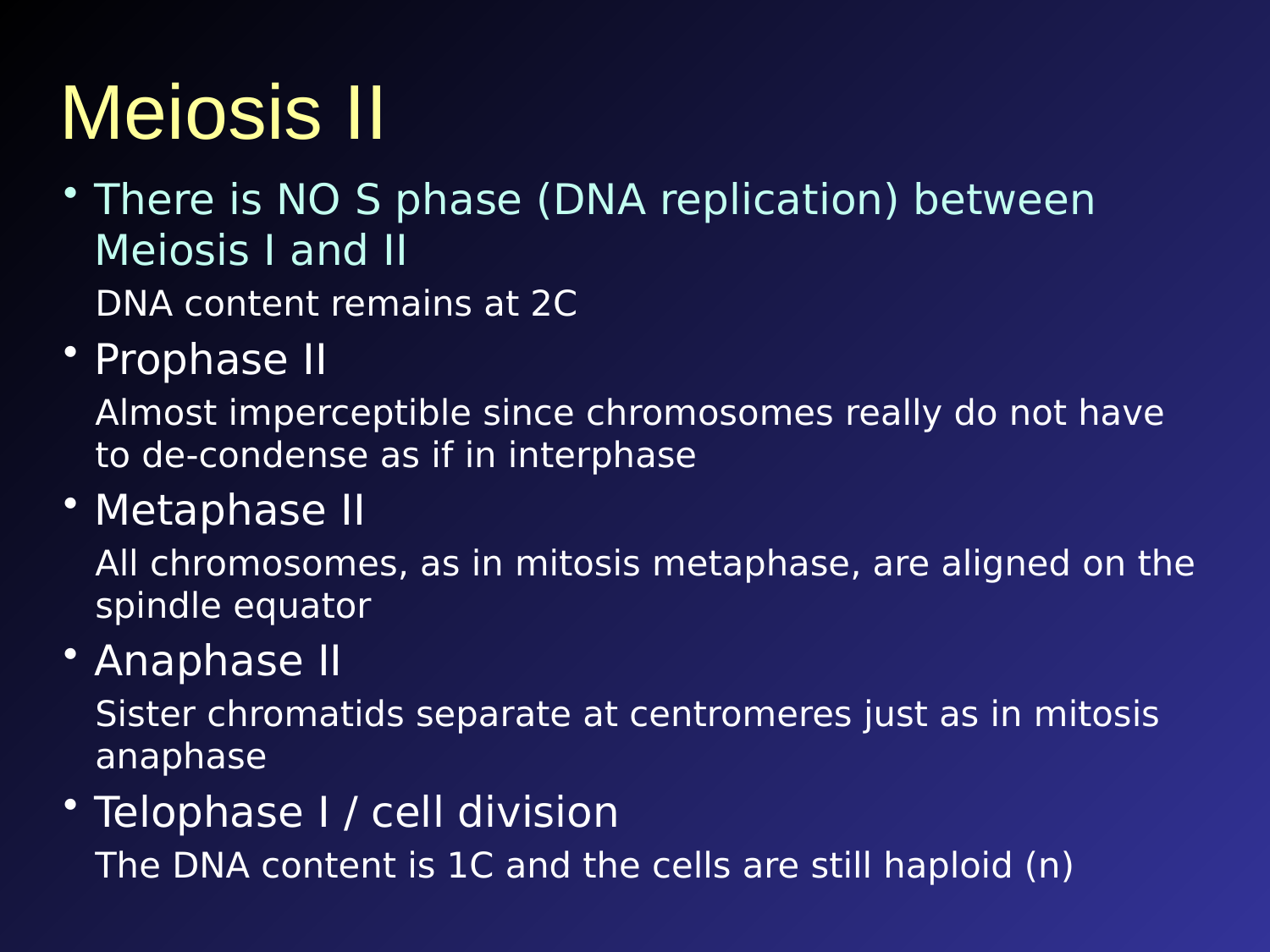

# Meiosis II
There is NO S phase (DNA replication) between Meiosis I and II
DNA content remains at 2C
Prophase II
Almost imperceptible since chromosomes really do not have to de-condense as if in interphase
Metaphase II
All chromosomes, as in mitosis metaphase, are aligned on the spindle equator
Anaphase II
Sister chromatids separate at centromeres just as in mitosis anaphase
Telophase I / cell division
The DNA content is 1C and the cells are still haploid (n)